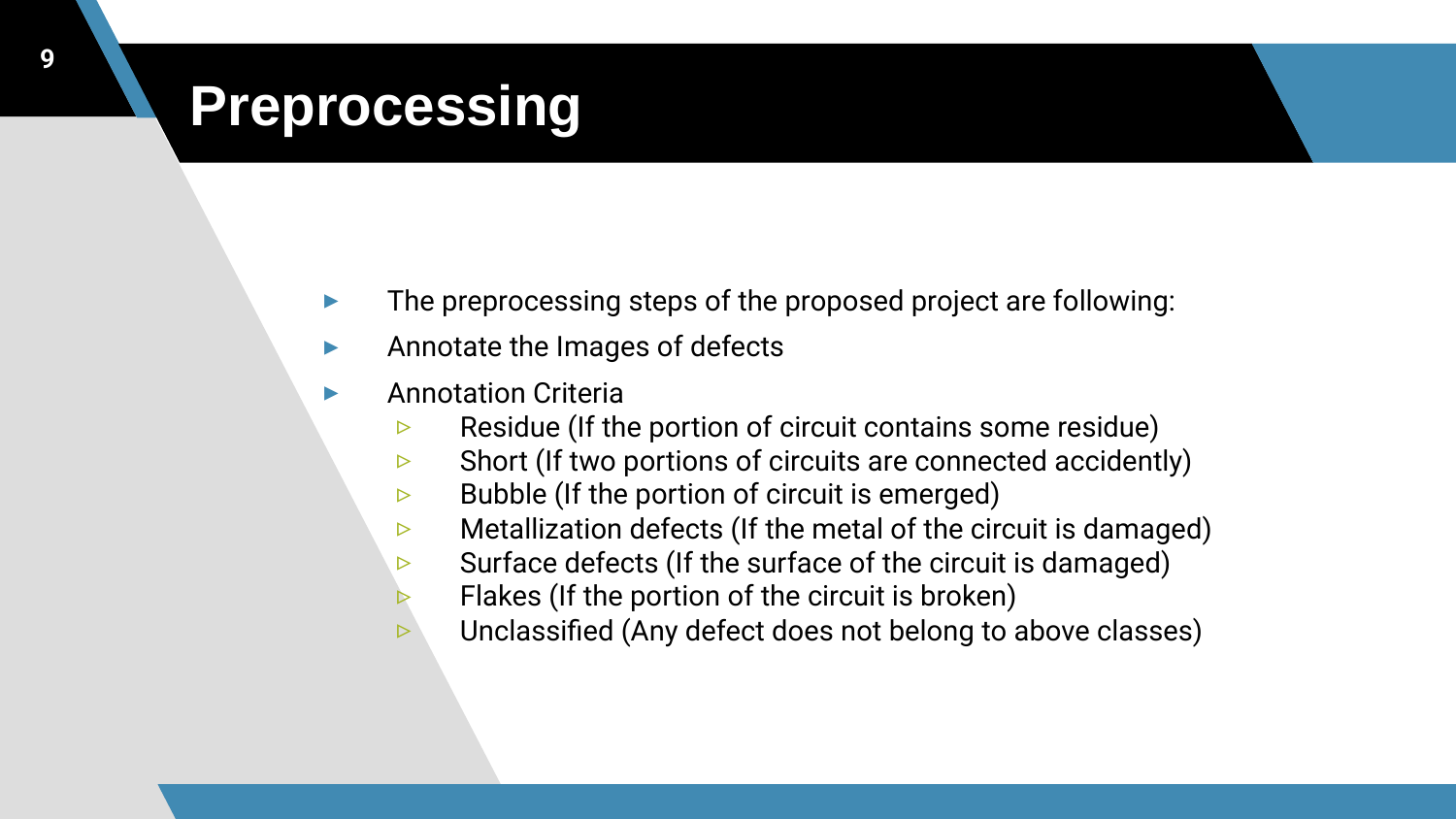

9
# Preprocessing
The preprocessing steps of the proposed project are following:
Annotate the Images of defects
Annotation Criteria
Residue (If the portion of circuit contains some residue)
Short (If two portions of circuits are connected accidently)
Bubble (If the portion of circuit is emerged)
Metallization defects (If the metal of the circuit is damaged)
Surface defects (If the surface of the circuit is damaged)
Flakes (If the portion of the circuit is broken)
Unclassified (Any defect does not belong to above classes)